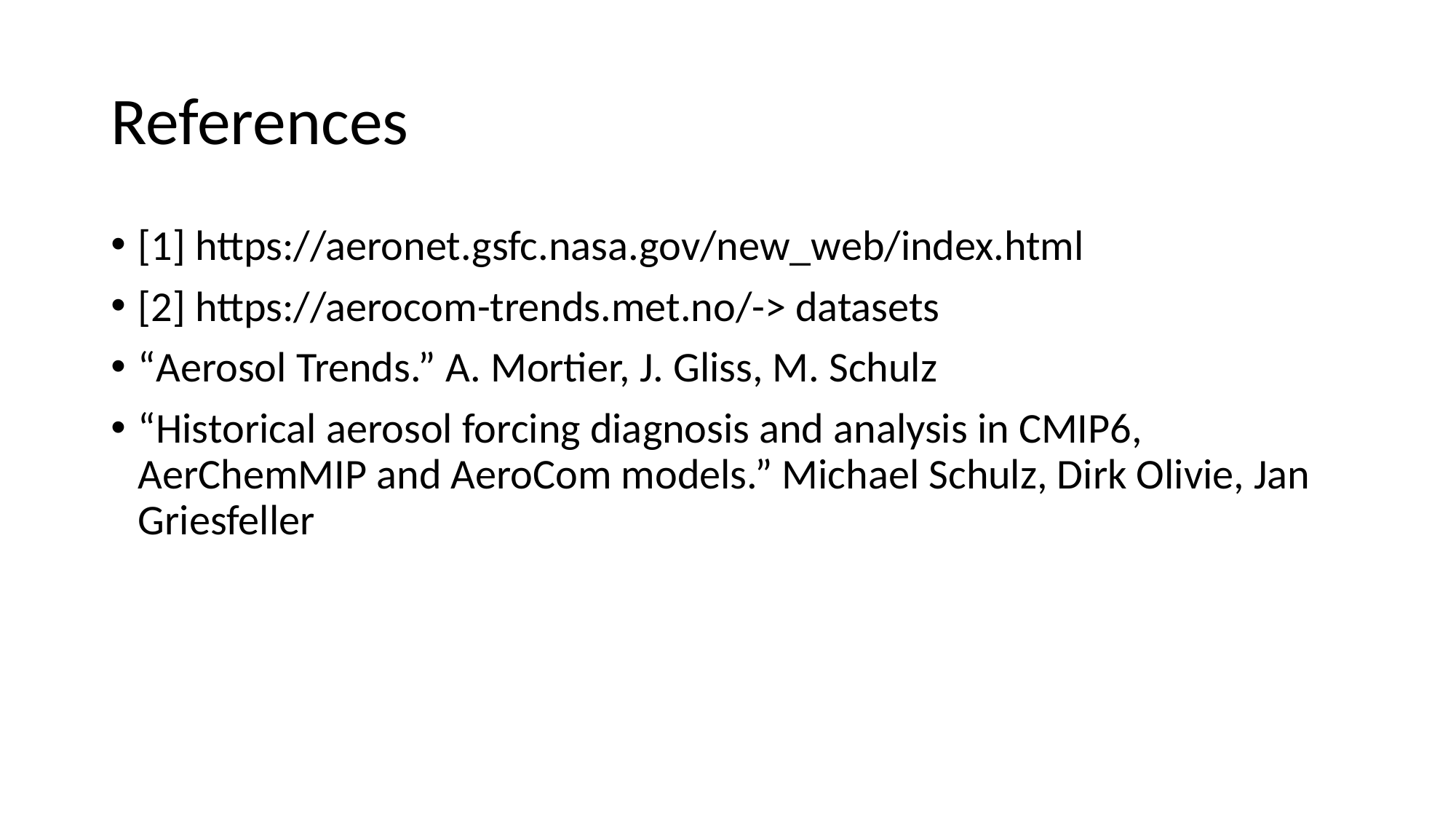

# References
[1] https://aeronet.gsfc.nasa.gov/new_web/index.html
[2] https://aerocom-trends.met.no/-> datasets
“Aerosol Trends.” A. Mortier, J. Gliss, M. Schulz
“Historical aerosol forcing diagnosis and analysis in CMIP6, AerChemMIP and AeroCom models.” Michael Schulz, Dirk Olivie, Jan Griesfeller